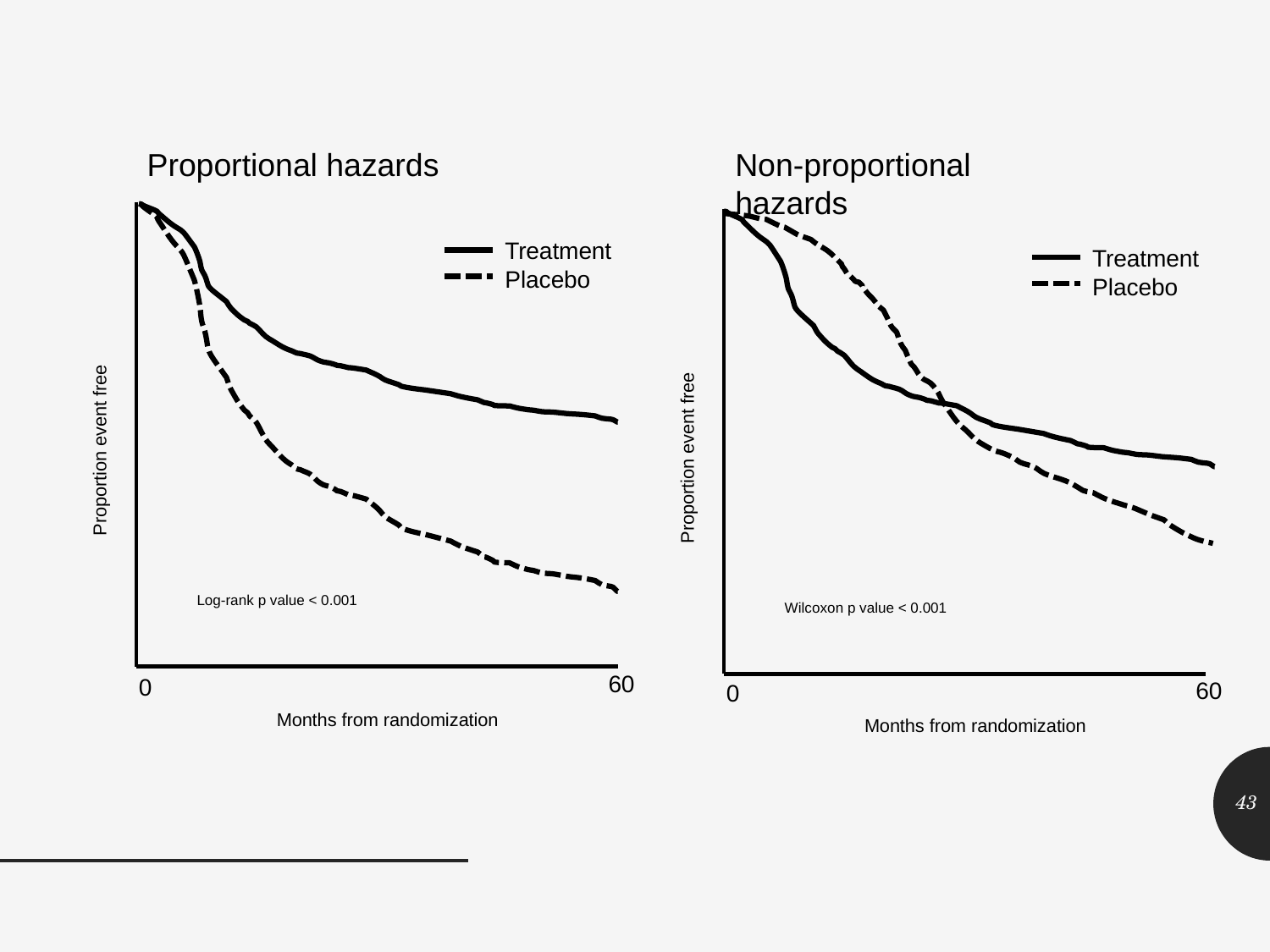

Proportional hazards
Non-proportional hazards

Treatment
Placebo
Treatment
Placebo
Proportion event free
Proportion event free
Log-rank p value < 0.001
Wilcoxon p value < 0.001
60
 0
60
 0
Months from randomization
Months from randomization
43